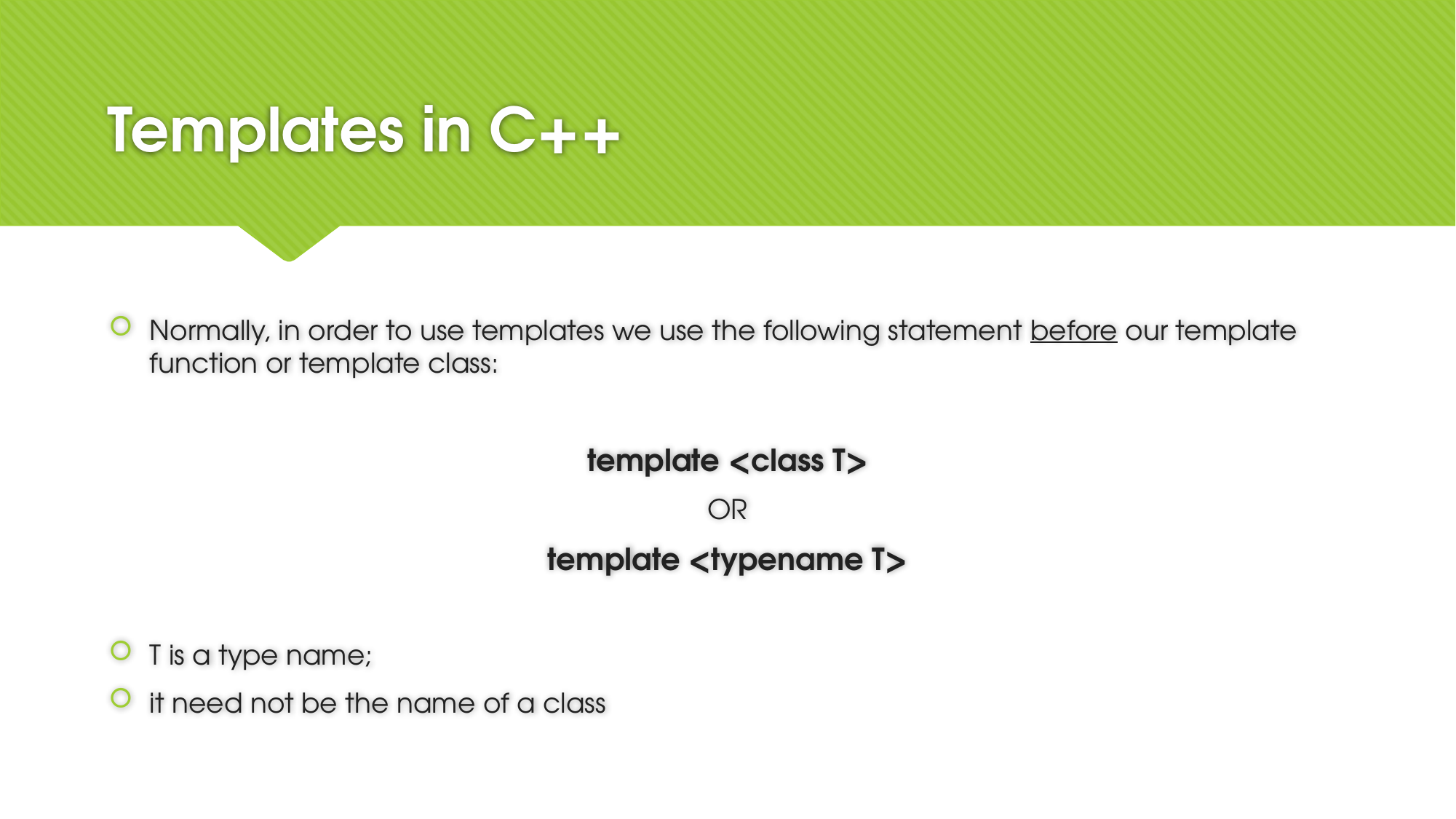

# Templates in C++
Normally, in order to use templates we use the following statement before our template function or template class:

template <class T>
OR
template <typename T>

T is a type name;
it need not be the name of a class